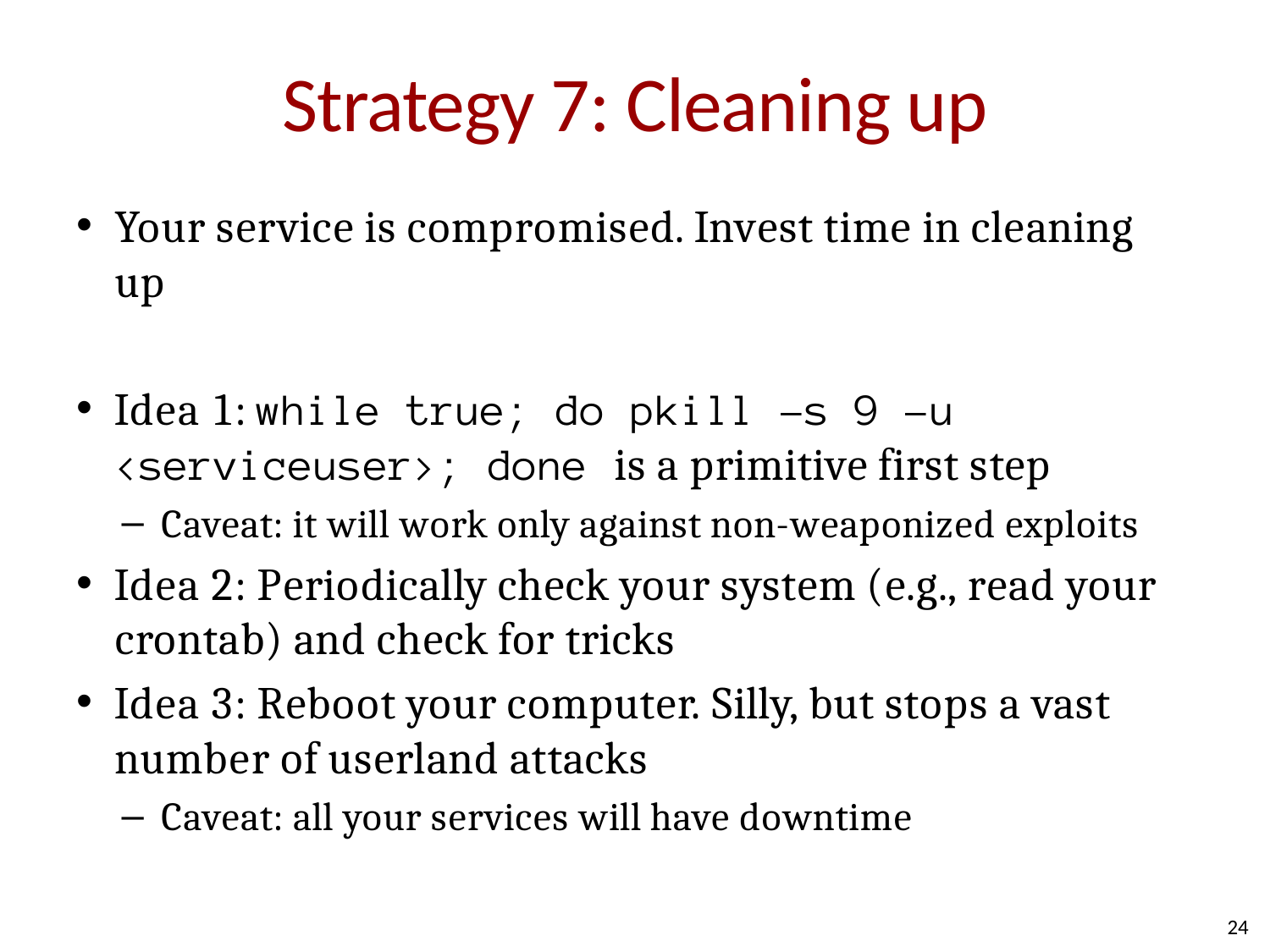

# Strategy 7: Cleaning up
Your service is compromised. Invest time in cleaning up

Idea 1: while true; do pkill –s 9 –u <serviceuser>; done is a primitive first step
Caveat: it will work only against non-weaponized exploits
Idea 2: Periodically check your system (e.g., read your crontab) and check for tricks
Idea 3: Reboot your computer. Silly, but stops a vast number of userland attacks
Caveat: all your services will have downtime
24